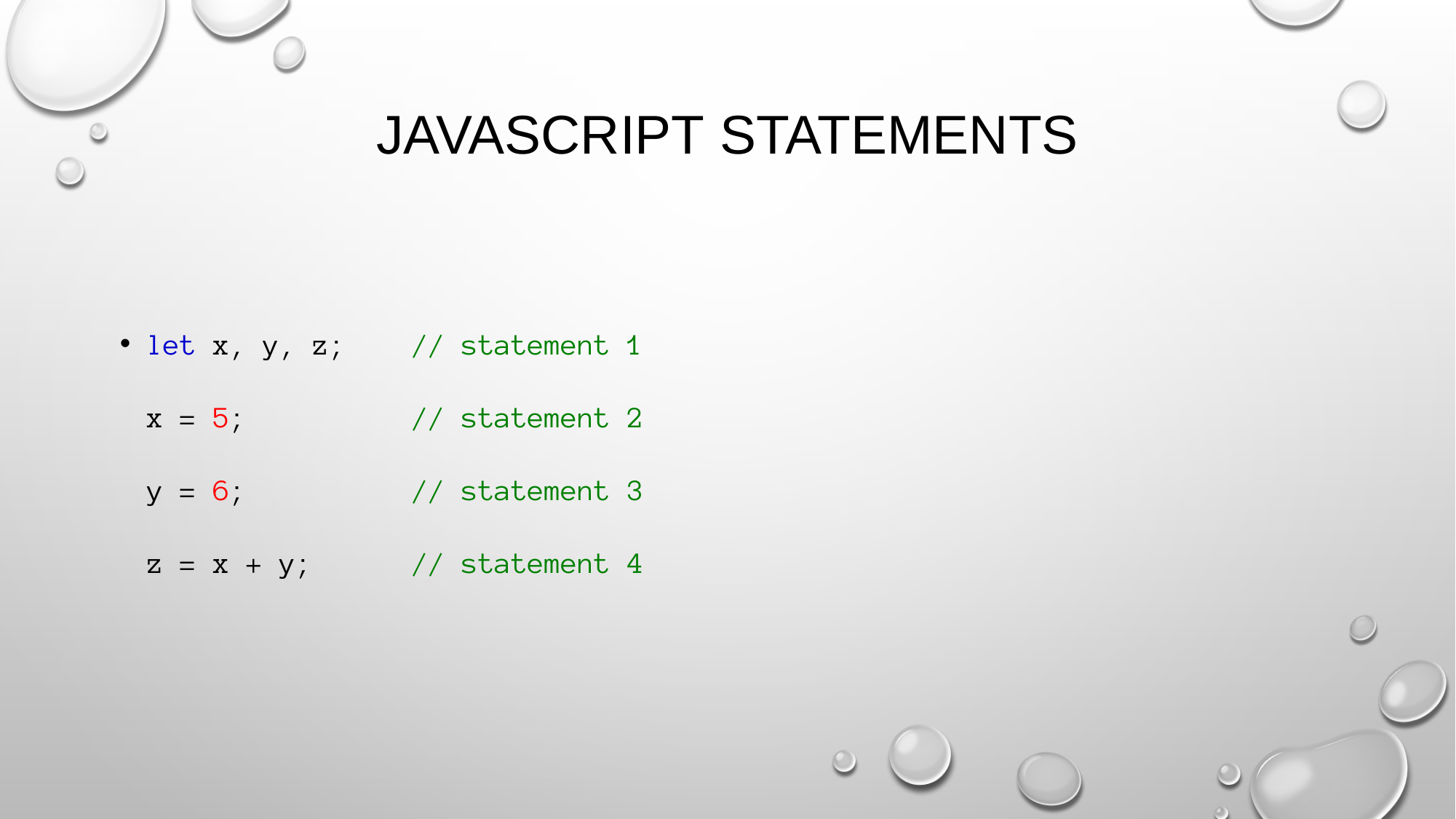

# JavaScript Statements
let x, y, z;    // statement 1
x = 5;          // statement 2
y = 6;          // statement 3
z = x + y;      // statement 4